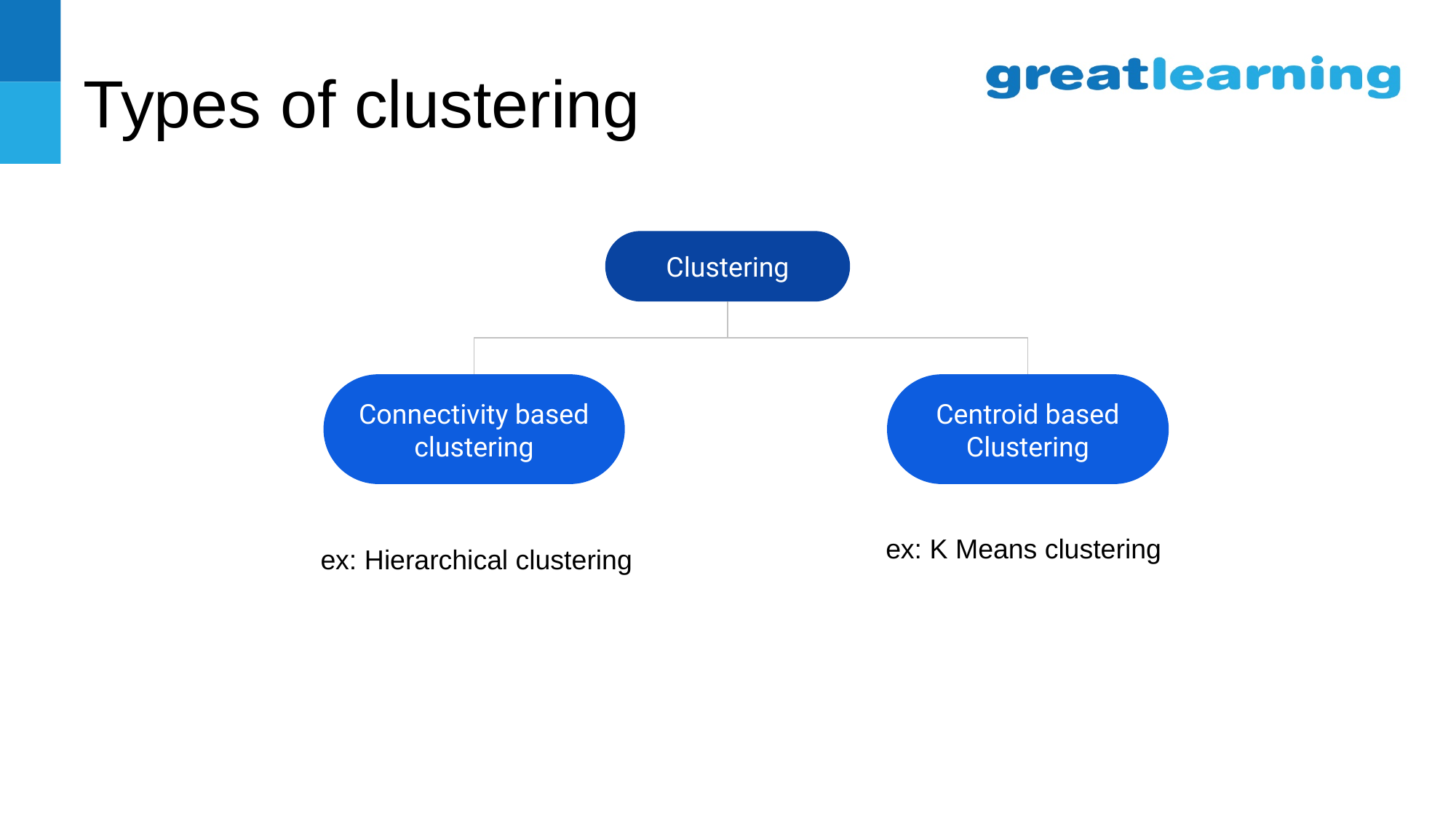

# Types of clustering
Clustering
Connectivity based clustering
Centroid based Clustering
ex: K Means clustering
ex: Hierarchical clustering